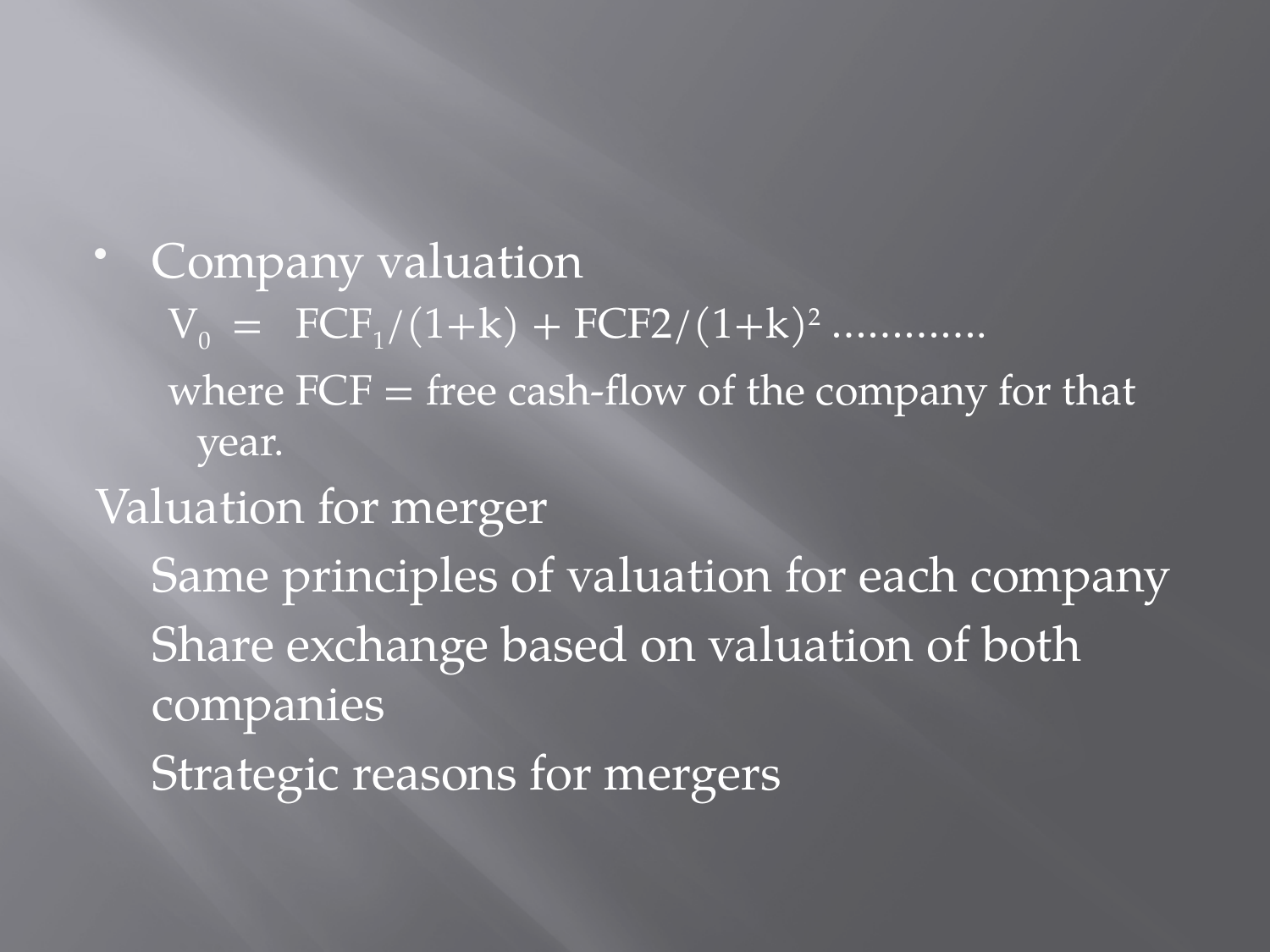

#
Company valuation
 V0  =   FCF1/(1+k) + FCF2/(1+k)2 ………….
 where FCF = free cash-flow of the company for that  year.
Valuation for merger
	Same principles of valuation for each company
	Share exchange based on valuation of both companies
	Strategic reasons for mergers